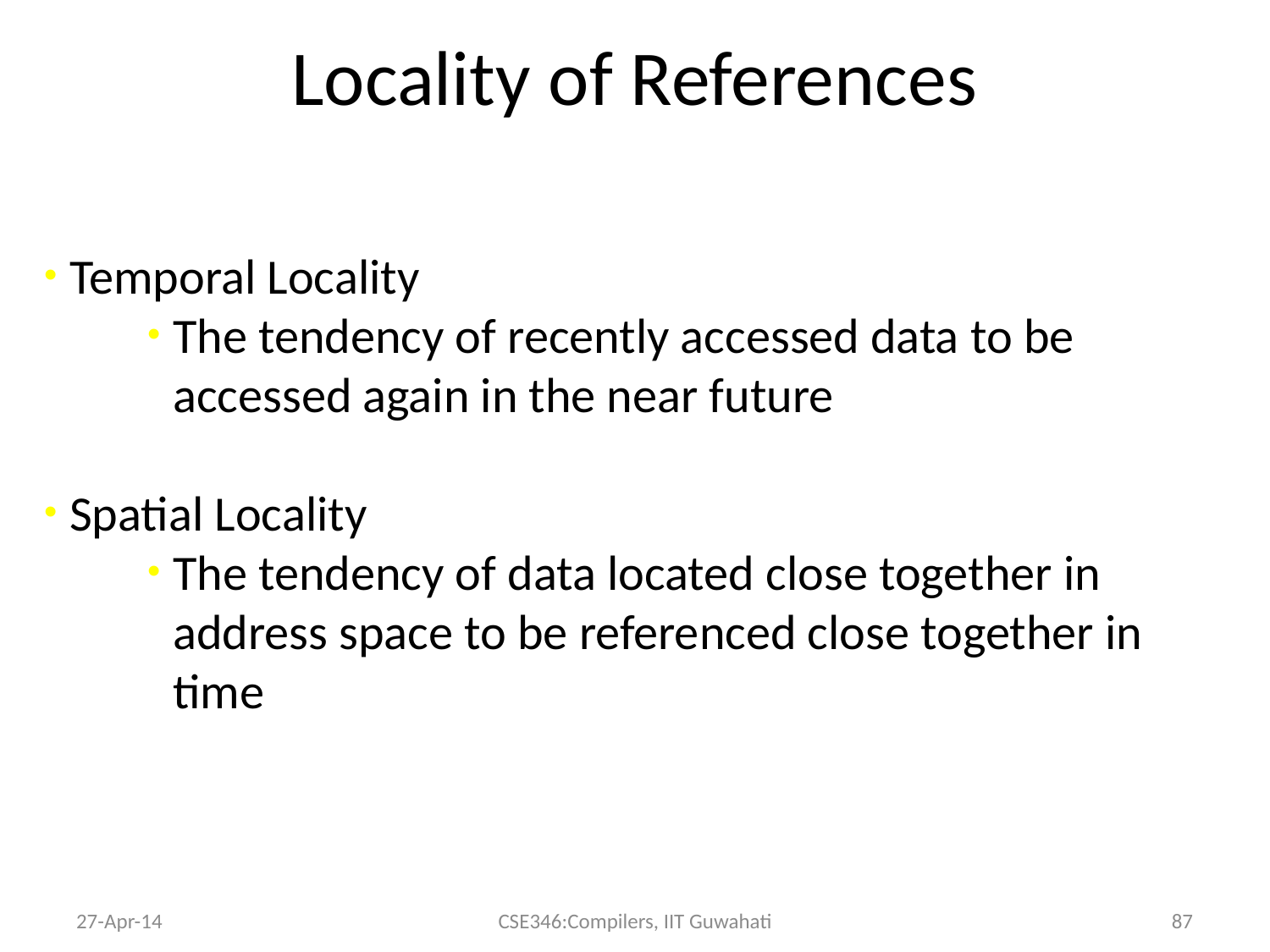

Locality of References
Temporal Locality
The tendency of recently accessed data to be accessed again in the near future

Spatial Locality
The tendency of data located close together in address space to be referenced close together in time

27-Apr-14
CSE346:Compilers, IIT Guwahati
87